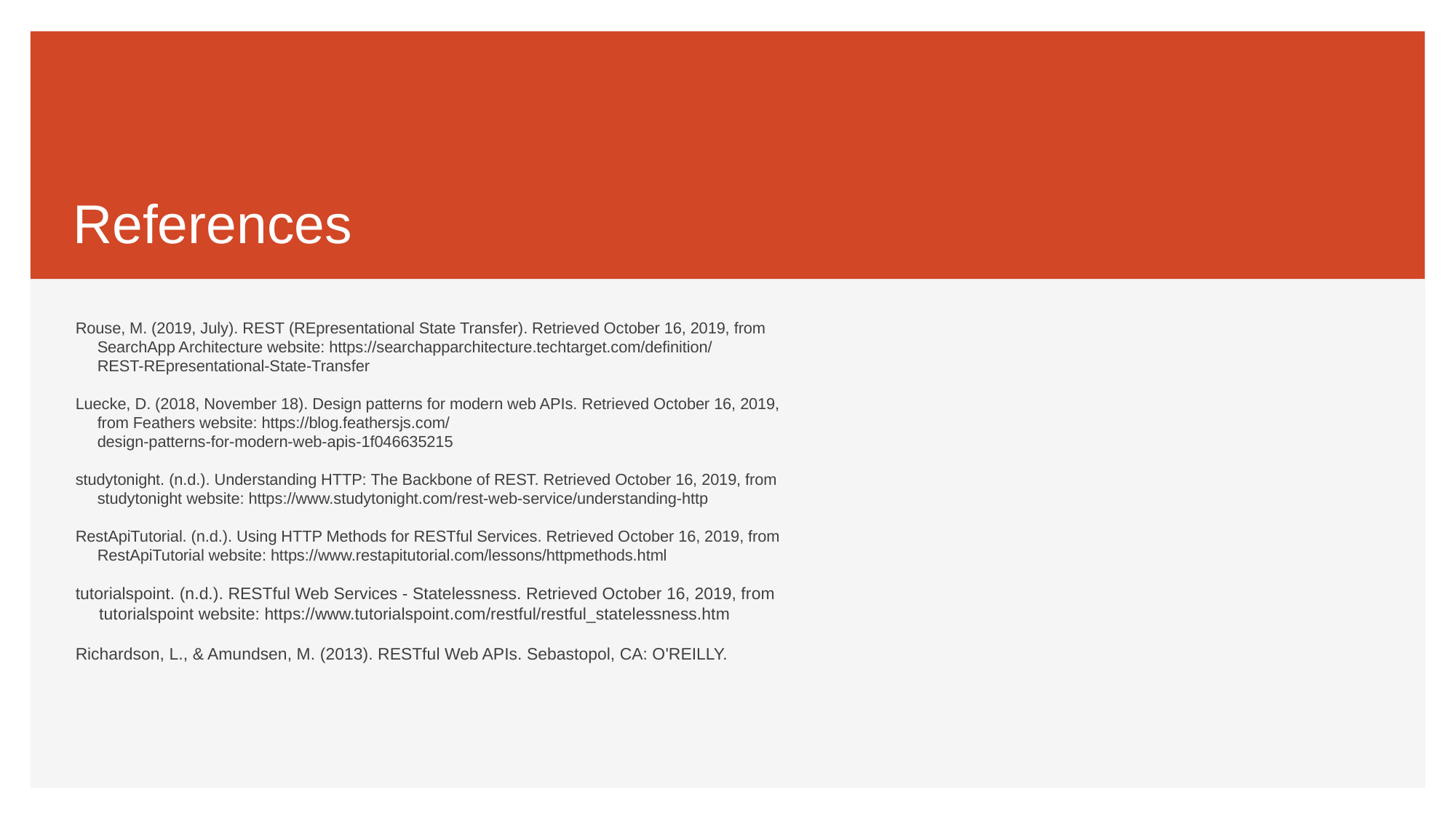

# References
Rouse, M. (2019, July). REST (REpresentational State Transfer). Retrieved October 16, 2019, from
     SearchApp Architecture website: https://searchapparchitecture.techtarget.com/definition/
     REST-REpresentational-State-Transfer

Luecke, D. (2018, November 18). Design patterns for modern web APIs. Retrieved October 16, 2019,
     from Feathers website: https://blog.feathersjs.com/
     design-patterns-for-modern-web-apis-1f046635215

studytonight. (n.d.). Understanding HTTP: The Backbone of REST. Retrieved October 16, 2019, from
     studytonight website: https://www.studytonight.com/rest-web-service/understanding-http

RestApiTutorial. (n.d.). Using HTTP Methods for RESTful Services. Retrieved October 16, 2019, from
     RestApiTutorial website: https://www.restapitutorial.com/lessons/httpmethods.html

tutorialspoint. (n.d.). RESTful Web Services - Statelessness. Retrieved October 16, 2019, from
     tutorialspoint website: https://www.tutorialspoint.com/restful/restful_statelessness.htm

Richardson, L., & Amundsen, M. (2013). RESTful Web APIs. Sebastopol, CA: O'REILLY.